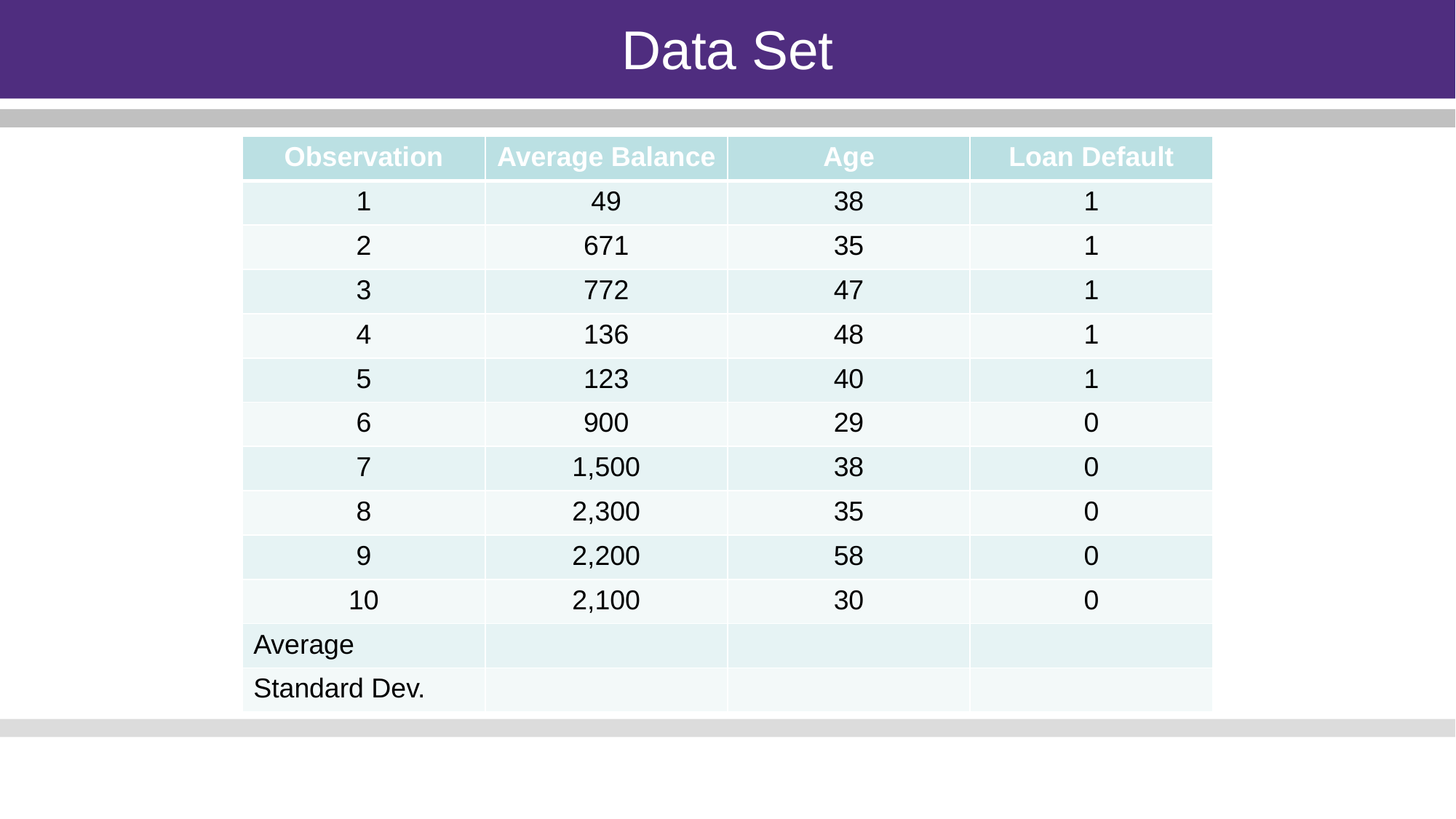

Data Set
| Observation | Average Balance | Age | Loan Default |
| --- | --- | --- | --- |
| 1 | 49 | 38 | 1 |
| 2 | 671 | 35 | 1 |
| 3 | 772 | 47 | 1 |
| 4 | 136 | 48 | 1 |
| 5 | 123 | 40 | 1 |
| 6 | 900 | 29 | 0 |
| 7 | 1,500 | 38 | 0 |
| 8 | 2,300 | 35 | 0 |
| 9 | 2,200 | 58 | 0 |
| 10 | 2,100 | 30 | 0 |
| Average |  |  |  |
| Standard Dev. |  |  |  |